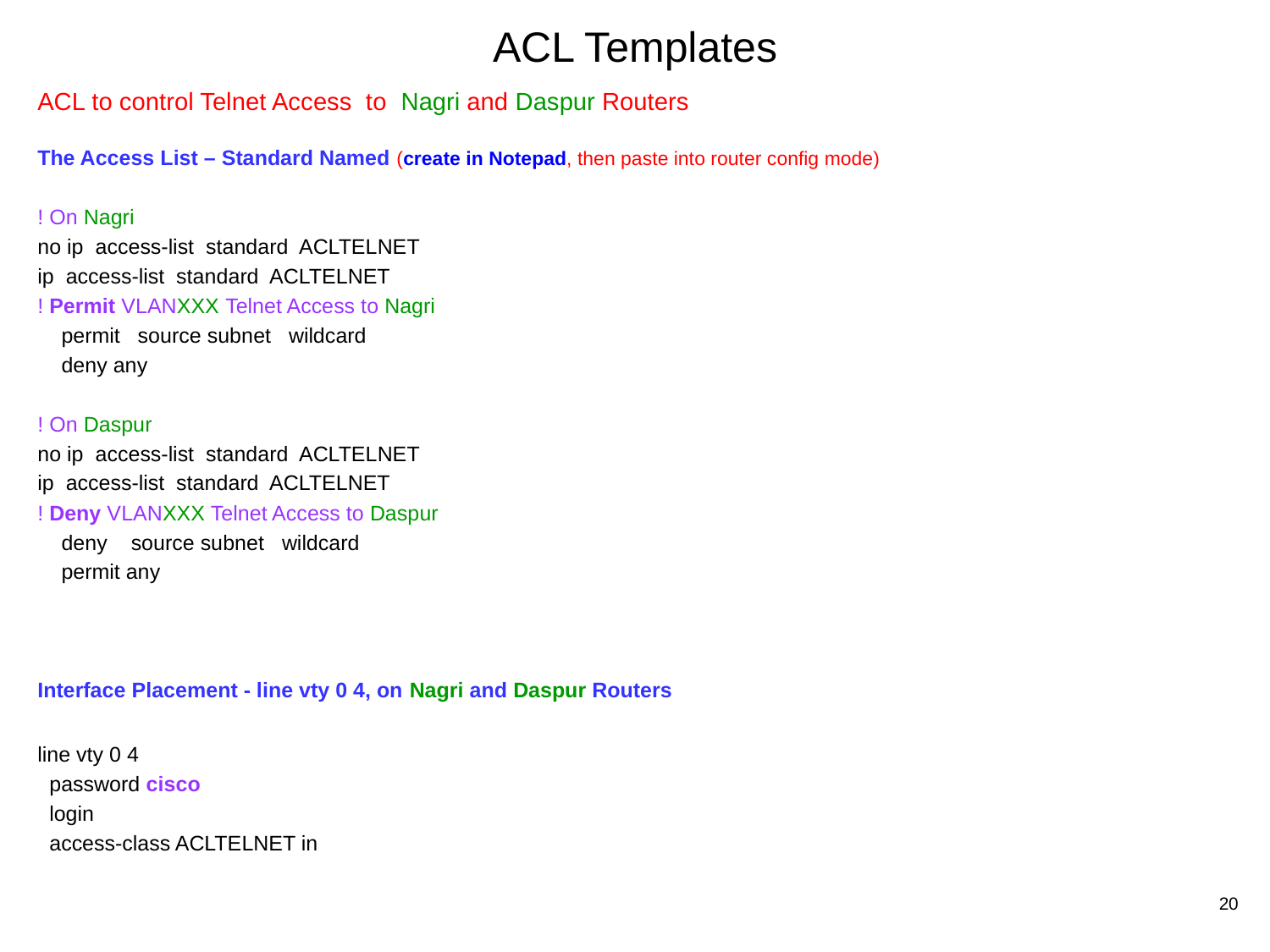

# ACL Templates
ACL to control Telnet Access  to  Nagri and Daspur Routers

The Access List – Standard Named (create in Notepad, then paste into router config mode)

! On Nagri
no ip  access-list  standard  ACLTELNET
ip  access-list  standard  ACLTELNET
! Permit VLANXXX Telnet Access to Nagri
    permit   source subnet   wildcard
    deny any

! On Daspur
no ip  access-list  standard  ACLTELNET
ip  access-list  standard  ACLTELNET
! Deny VLANXXX Telnet Access to Daspur
    deny    source subnet   wildcard
    permit any

Interface Placement - line vty 0 4, on Nagri and Daspur Routers

line vty 0 4
  password cisco
  login
  access-class ACLTELNET in

20